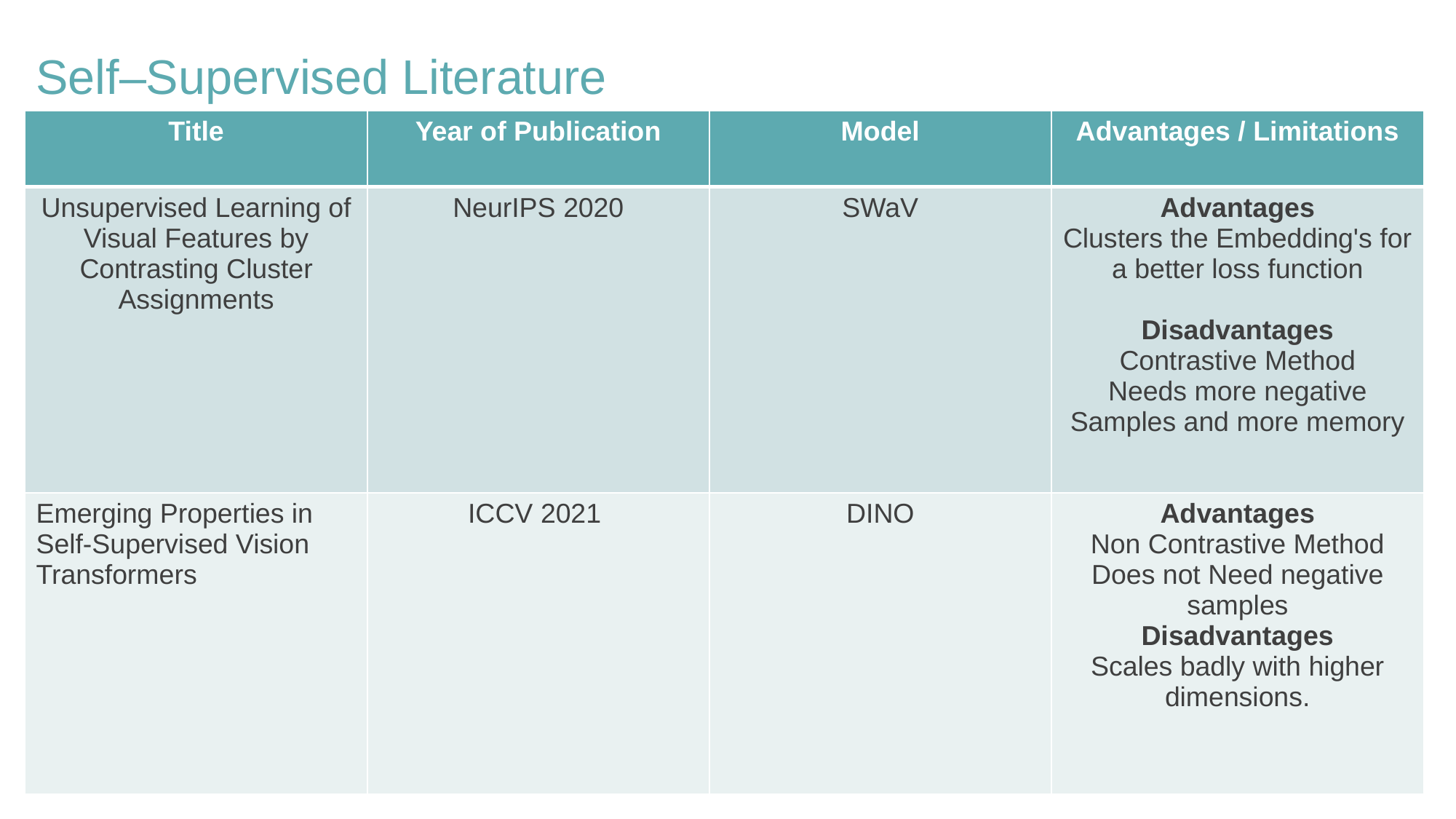

Self–Supervised Literature
| Title | Year of Publication | Model | Advantages / Limitations |
| --- | --- | --- | --- |
| Unsupervised Learning of Visual Features by Contrasting Cluster Assignments | NeurIPS 2020 | SWaV | Advantages Clusters the Embedding's for a better loss function Disadvantages Contrastive Method Needs more negative Samples and more memory |
| Emerging Properties in Self-Supervised Vision Transformers | ICCV 2021 | DINO | Advantages Non Contrastive Method Does not Need negative samples Disadvantages Scales badly with higher dimensions. |